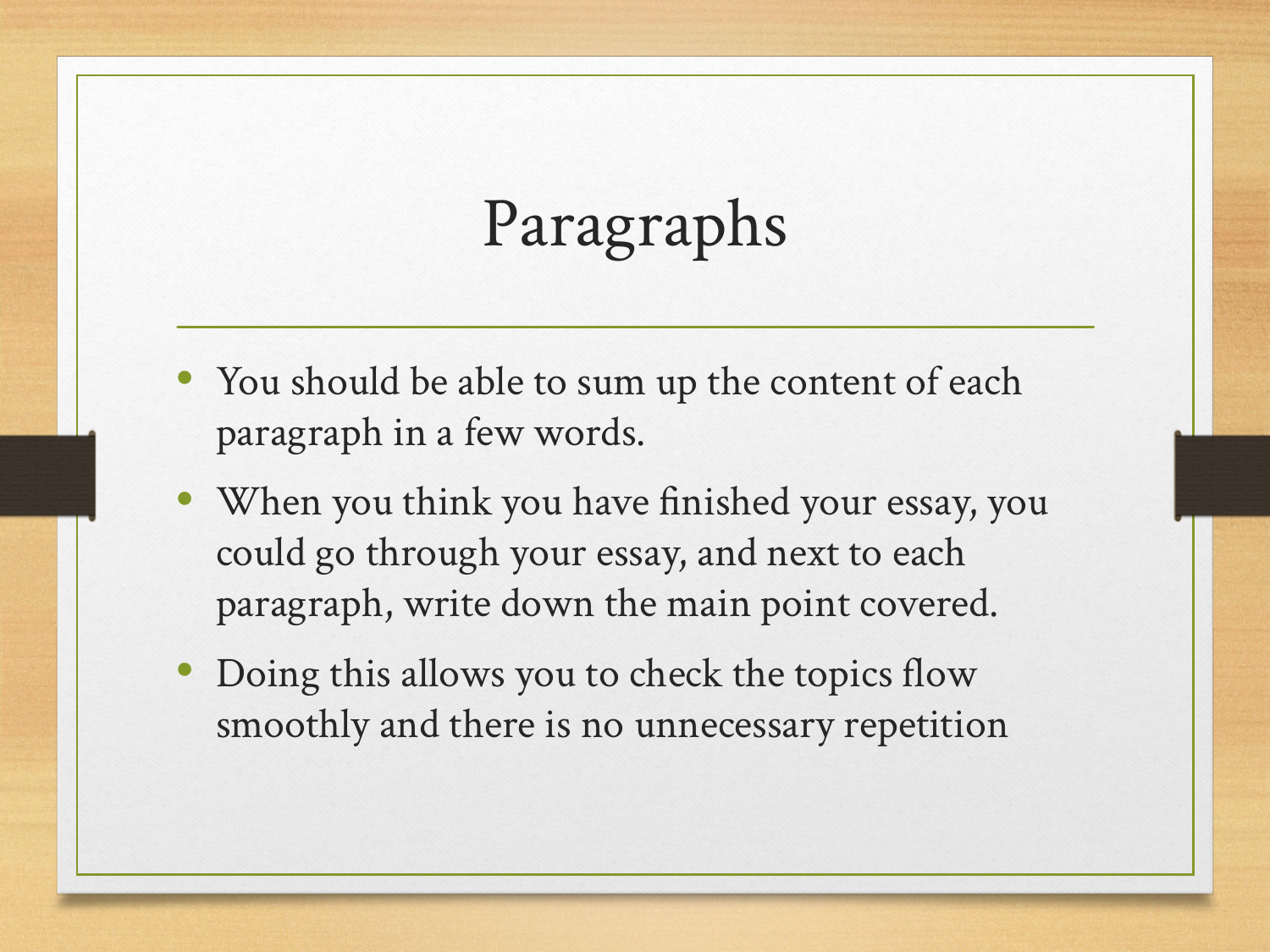

# Paragraphs
You should be able to sum up the content of each paragraph in a few words.
When you think you have finished your essay, you could go through your essay, and next to each paragraph, write down the main point covered.
Doing this allows you to check the topics flow smoothly and there is no unnecessary repetition